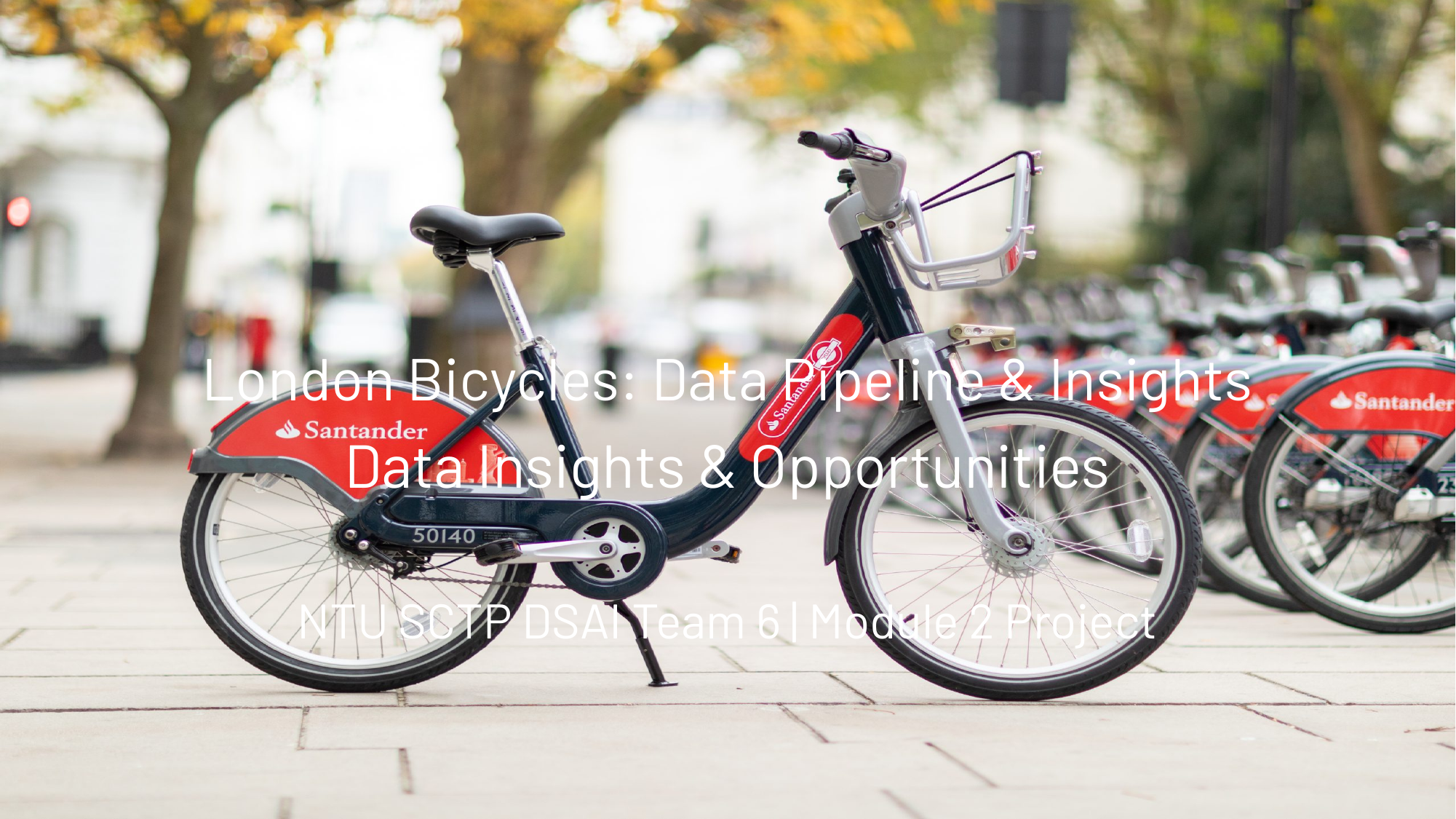

# London Bicycles: Data Pipeline & Insights
Data Insights & Opportunities

NTU SCTP DSAI Team 6 | Module 2 Project